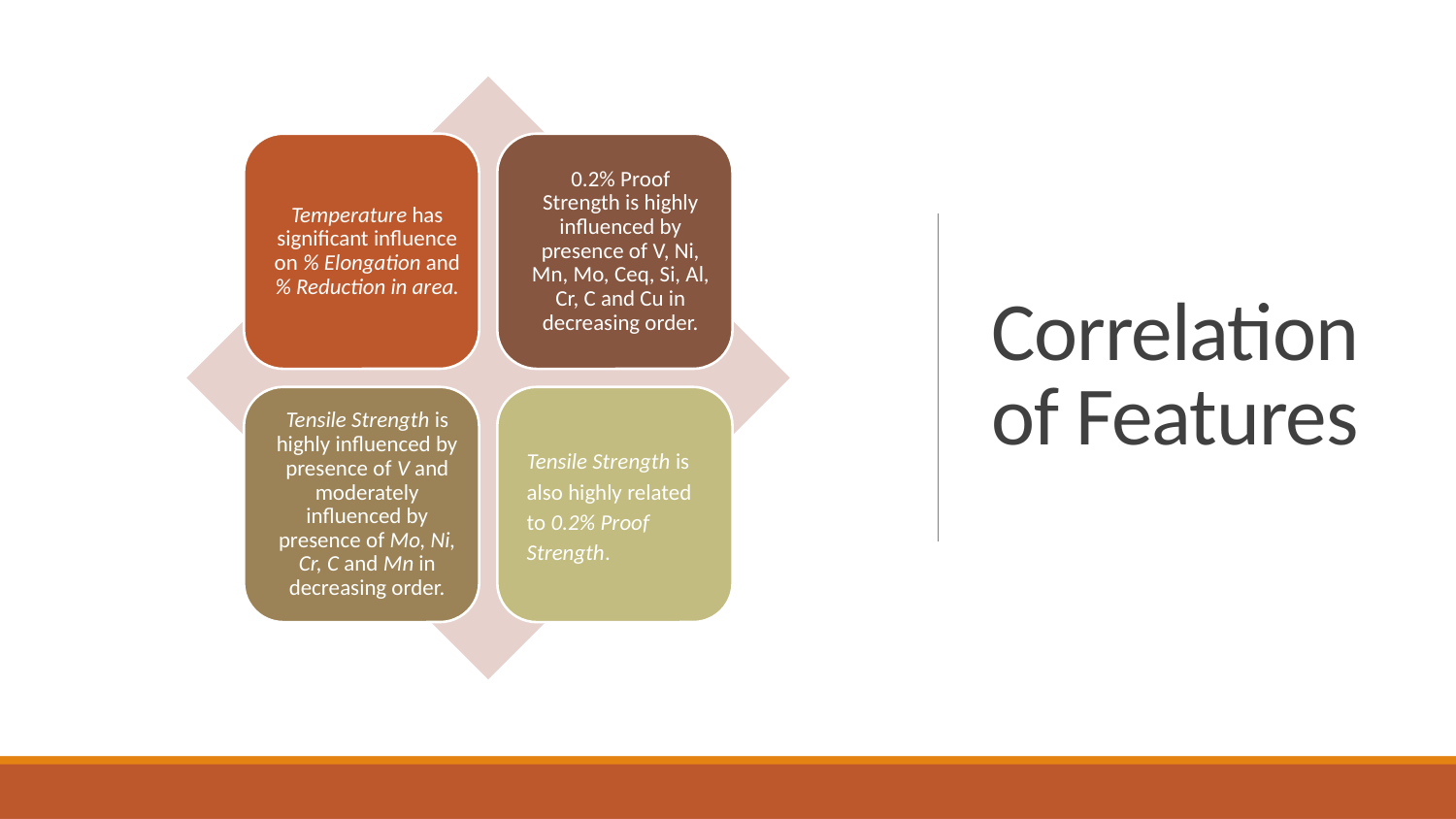

# Correlation of Features
Temperature has significant influence on % Elongation and % Reduction in area.
0.2% Proof Strength is highly influenced by presence of V, Ni, Mn, Mo, Ceq, Si, Al, Cr, C and Cu in decreasing order.
Tensile Strength is highly influenced by presence of V and moderately influenced by presence of Mo, Ni, Cr, C and Mn in decreasing order.
Tensile Strength is also highly related to 0.2% Proof Strength.